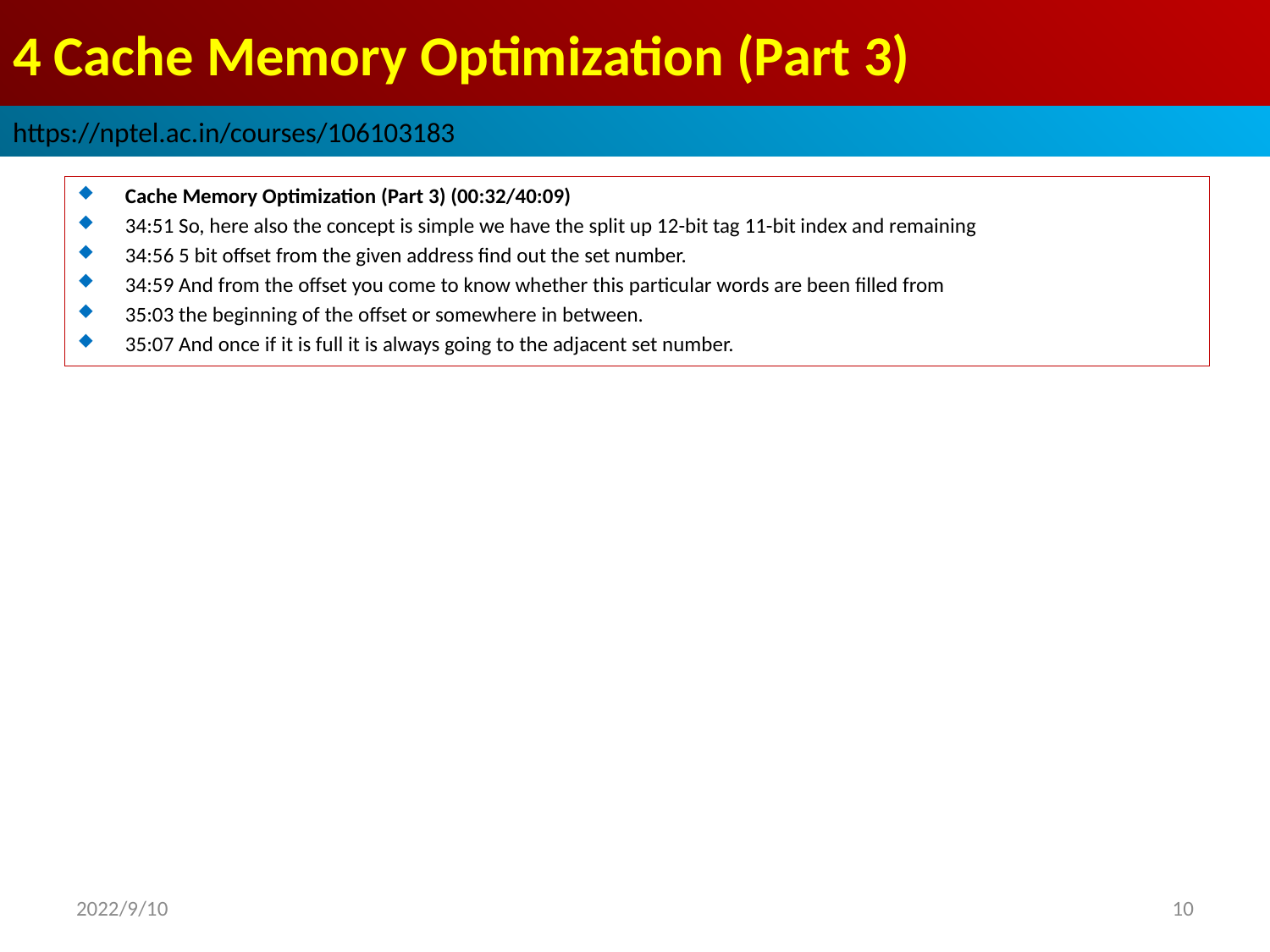

# 4 Cache Memory Optimization (Part 3)
https://nptel.ac.in/courses/106103183
Cache Memory Optimization (Part 3) (00:32/40:09)
34:51 So, here also the concept is simple we have the split up 12-bit tag 11-bit index and remaining
34:56 5 bit offset from the given address find out the set number.
34:59 And from the offset you come to know whether this particular words are been filled from
35:03 the beginning of the offset or somewhere in between.
35:07 And once if it is full it is always going to the adjacent set number.

2022/9/10
10